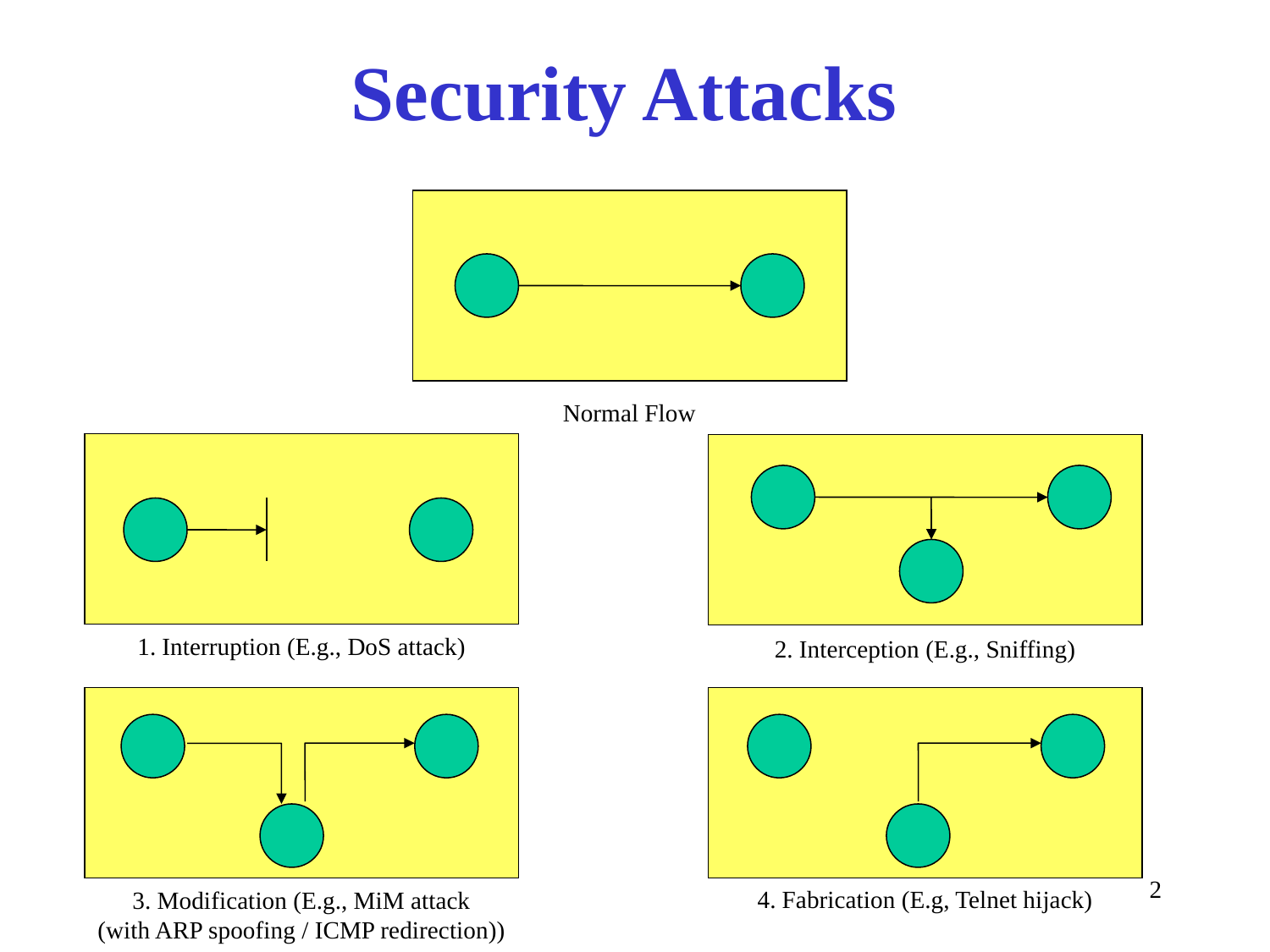

# Security Attacks

Normal Flow

1. Interruption (E.g., DoS attack)
2. Interception (E.g., Sniffing)

2
4. Fabrication (E.g, Telnet hijack)
3. Modification (E.g., MiM attack
(with ARP spoofing / ICMP redirection))